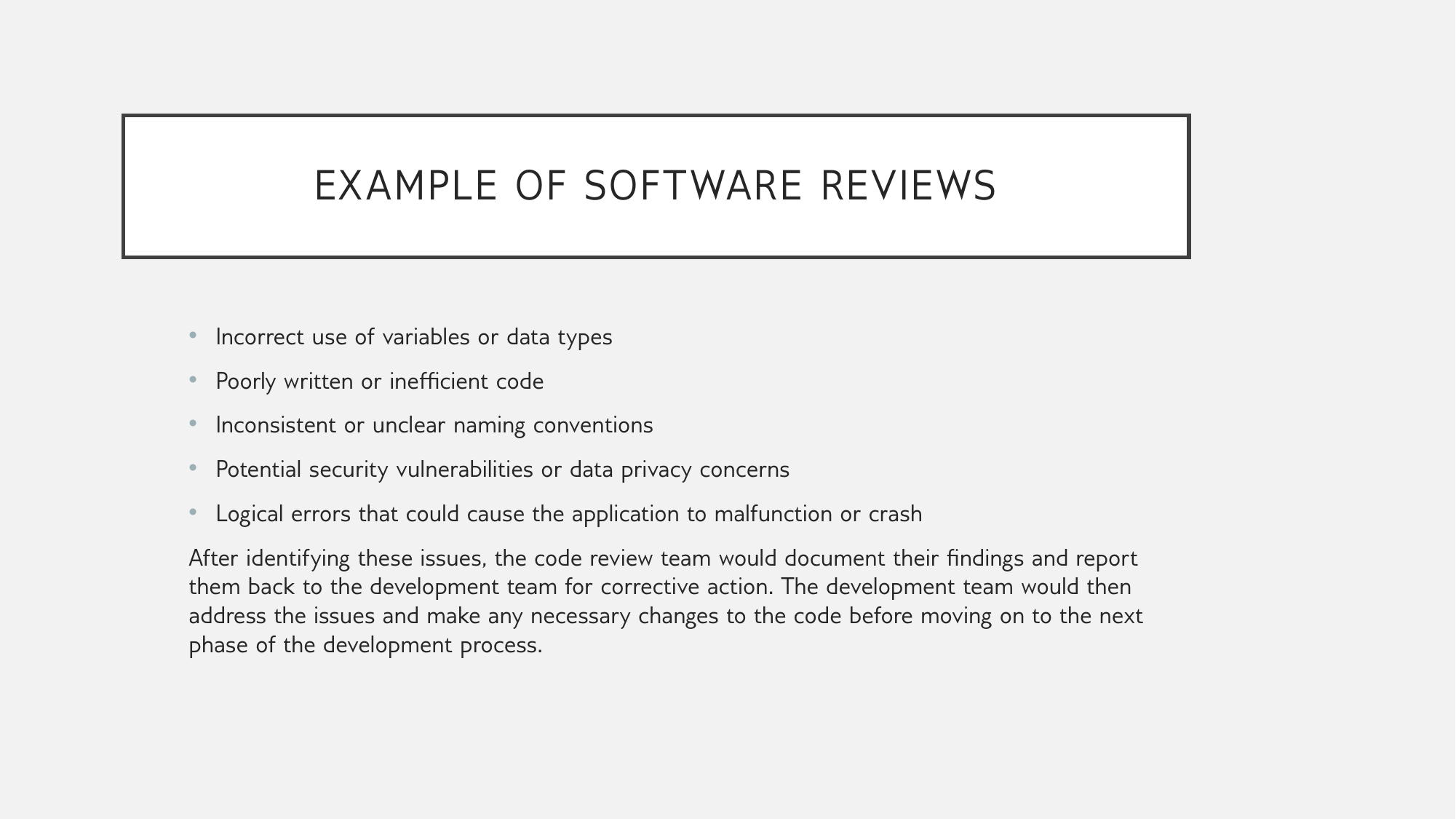

# Example of software reviews
Incorrect use of variables or data types
Poorly written or inefficient code
Inconsistent or unclear naming conventions
Potential security vulnerabilities or data privacy concerns
Logical errors that could cause the application to malfunction or crash
After identifying these issues, the code review team would document their findings and report them back to the development team for corrective action. The development team would then address the issues and make any necessary changes to the code before moving on to the next phase of the development process.